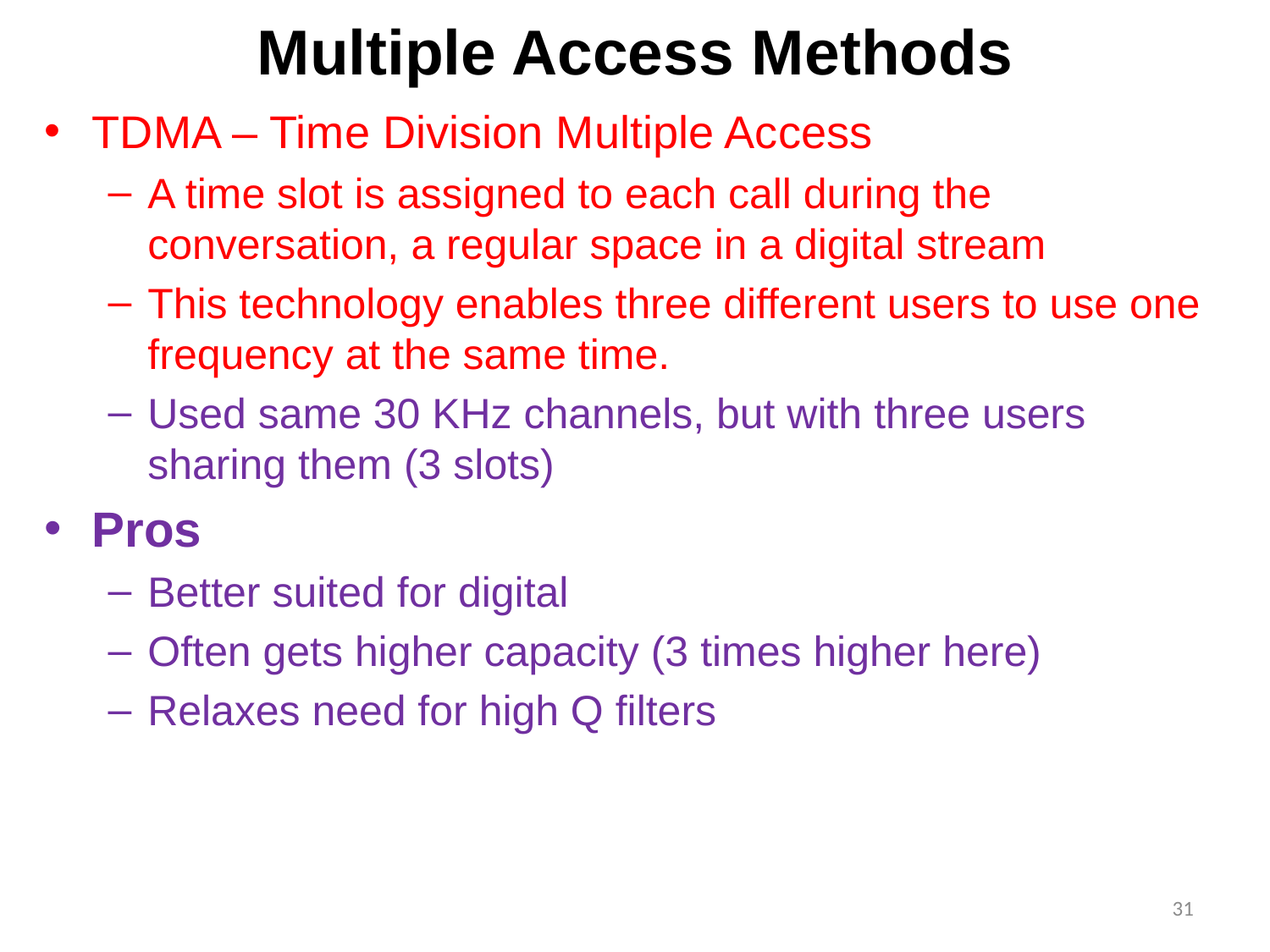

# Multiple Access Methods
TDMA – Time Division Multiple Access
A time slot is assigned to each call during the conversation, a regular space in a digital stream
This technology enables three different users to use one frequency at the same time.
Used same 30 KHz channels, but with three users sharing them (3 slots)
Pros
Better suited for digital
Often gets higher capacity (3 times higher here)
Relaxes need for high Q filters
31